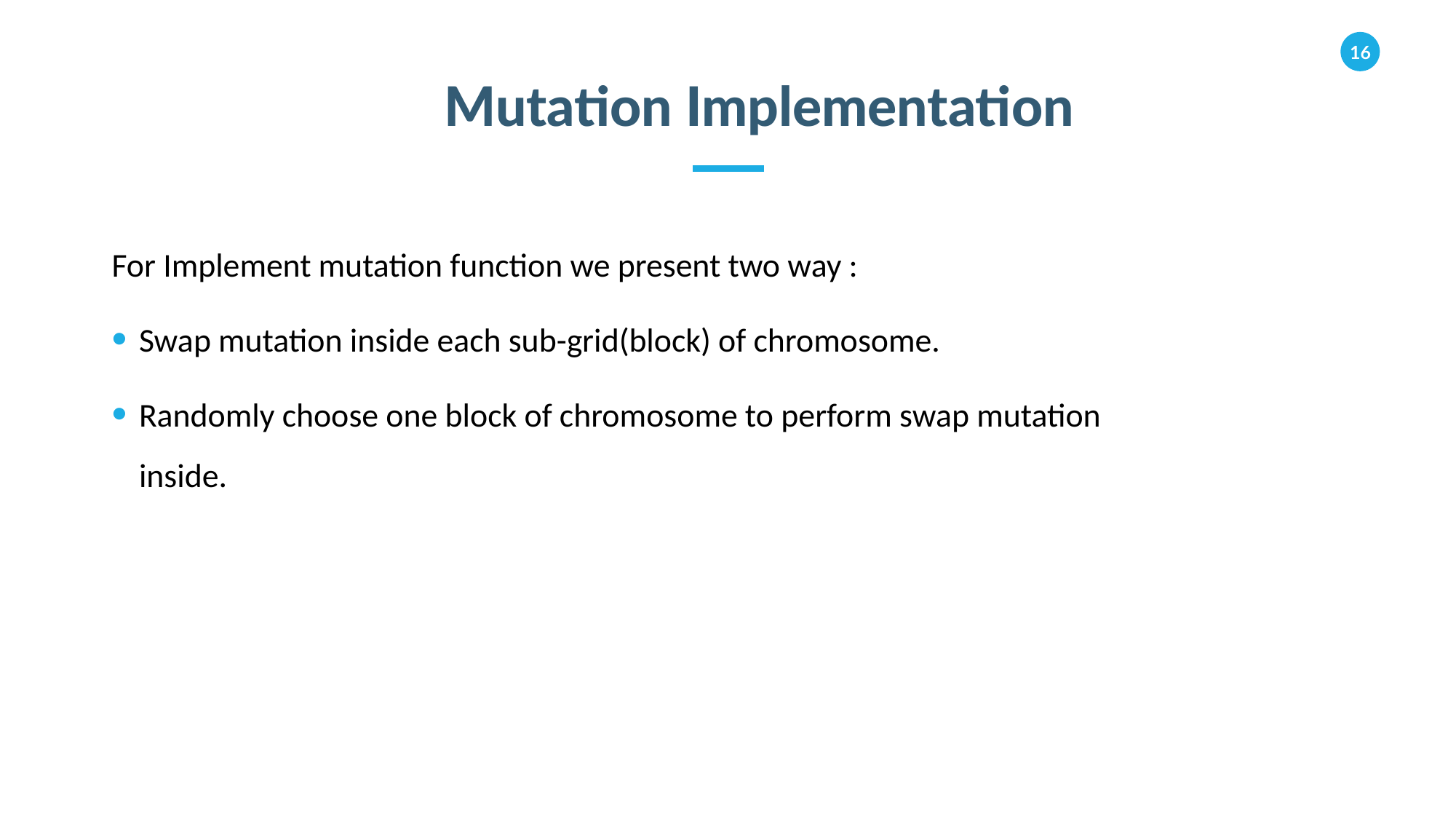

Mutation Implementation

For Implement mutation function we present two way :
Swap mutation inside each sub-grid(block) of chromosome.
Randomly choose one block of chromosome to perform swap mutation inside.